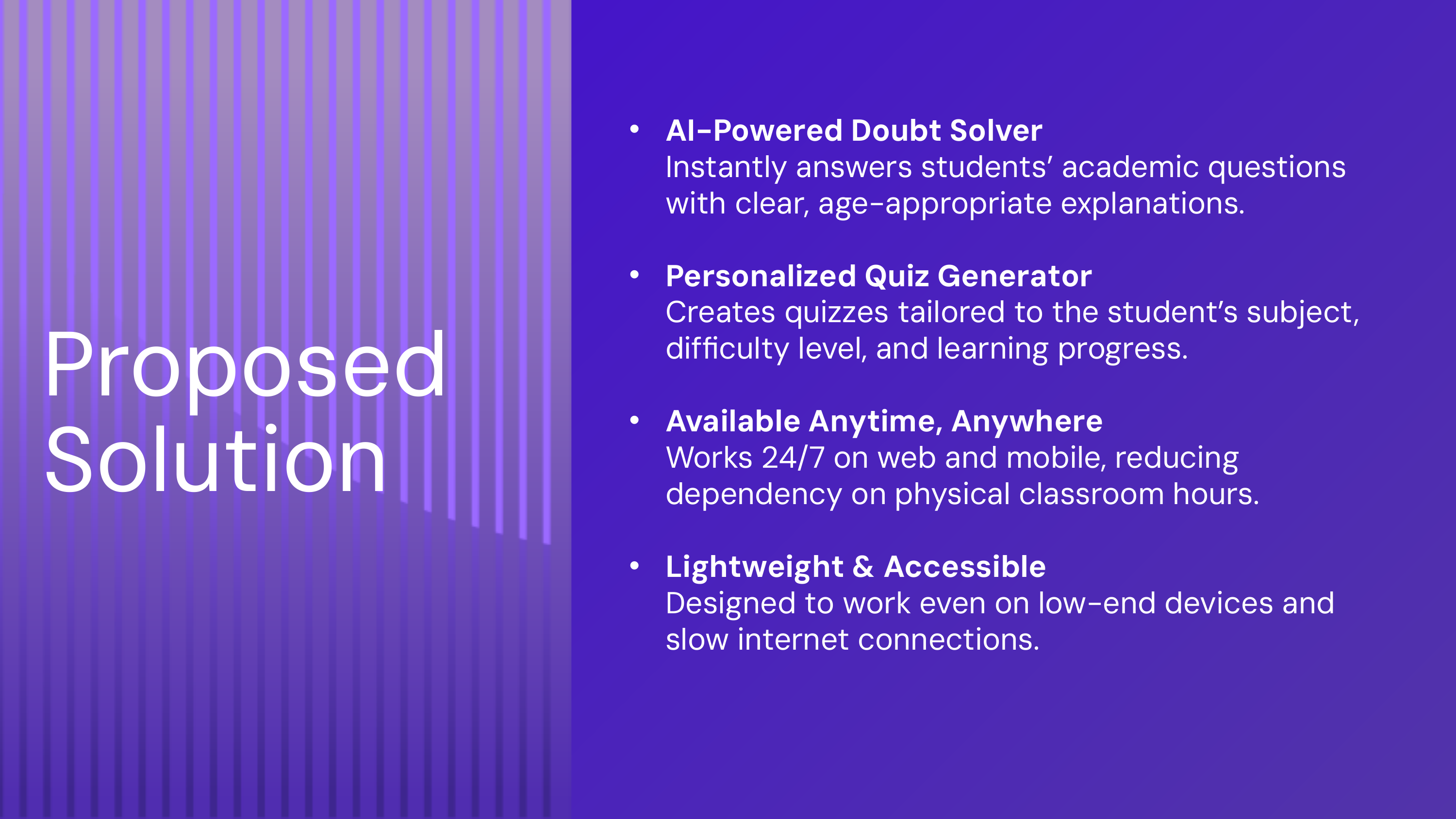

AI-Powered Doubt Solver
Instantly answers students’ academic questions with clear, age-appropriate explanations.

Personalized Quiz Generator
Creates quizzes tailored to the student’s subject, difficulty level, and learning progress.

Available Anytime, Anywhere
Works 24/7 on web and mobile, reducing dependency on physical classroom hours.

Lightweight & Accessible
Designed to work even on low-end devices and slow internet connections.
Proposed Solution